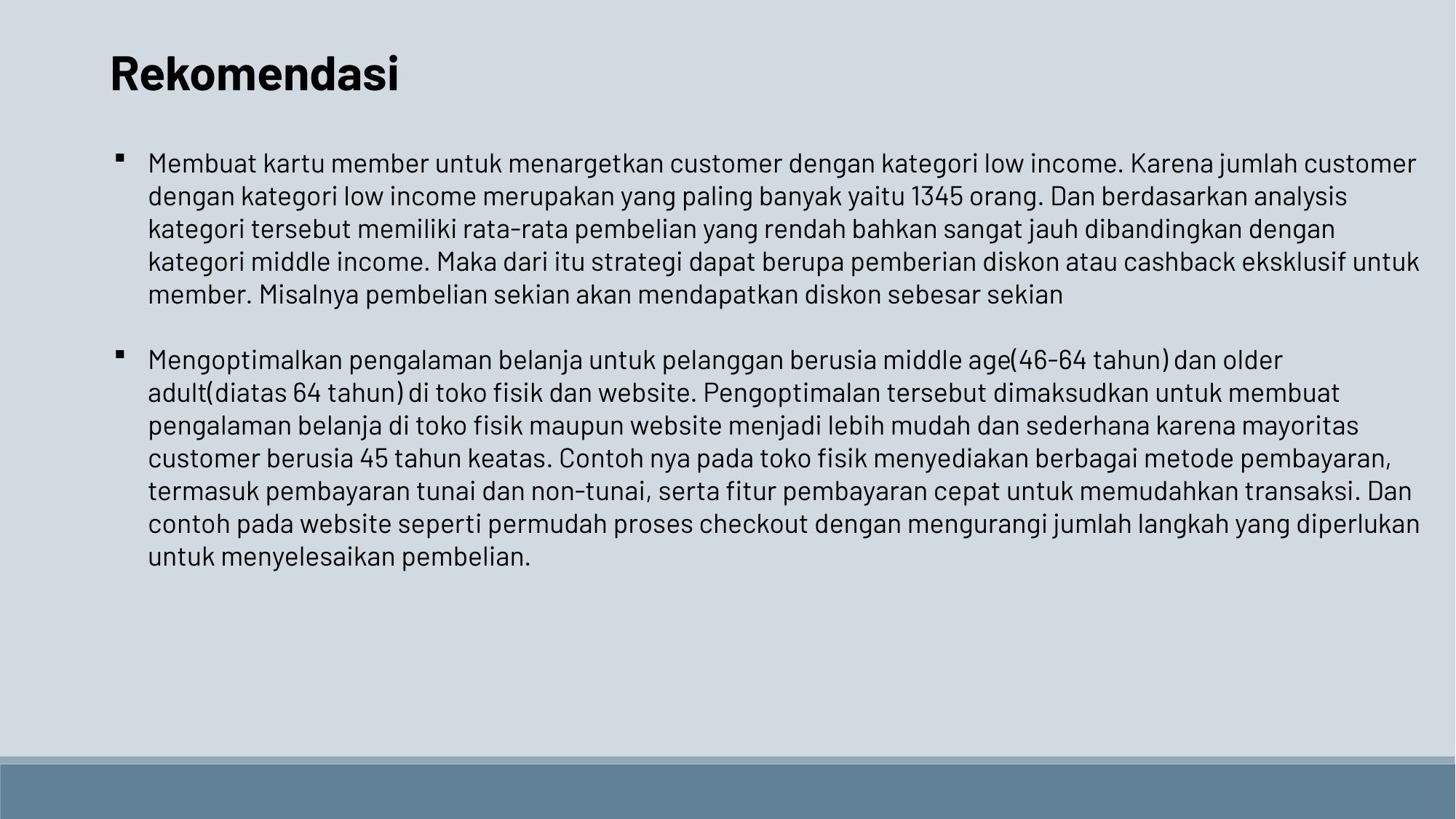

Rekomendasi
Membuat kartu member untuk menargetkan customer dengan kategori low income. Karena jumlah customer dengan kategori low income merupakan yang paling banyak yaitu 1345 orang. Dan berdasarkan analysis kategori tersebut memiliki rata-rata pembelian yang rendah bahkan sangat jauh dibandingkan dengan kategori middle income. Maka dari itu strategi dapat berupa pemberian diskon atau cashback eksklusif untuk member. Misalnya pembelian sekian akan mendapatkan diskon sebesar sekian

Mengoptimalkan pengalaman belanja untuk pelanggan berusia middle age(46-64 tahun) dan older adult(diatas 64 tahun) di toko fisik dan website. Pengoptimalan tersebut dimaksudkan untuk membuat pengalaman belanja di toko fisik maupun website menjadi lebih mudah dan sederhana karena mayoritas customer berusia 45 tahun keatas. Contoh nya pada toko fisik menyediakan berbagai metode pembayaran, termasuk pembayaran tunai dan non-tunai, serta fitur pembayaran cepat untuk memudahkan transaksi. Dan contoh pada website seperti permudah proses checkout dengan mengurangi jumlah langkah yang diperlukan untuk menyelesaikan pembelian.